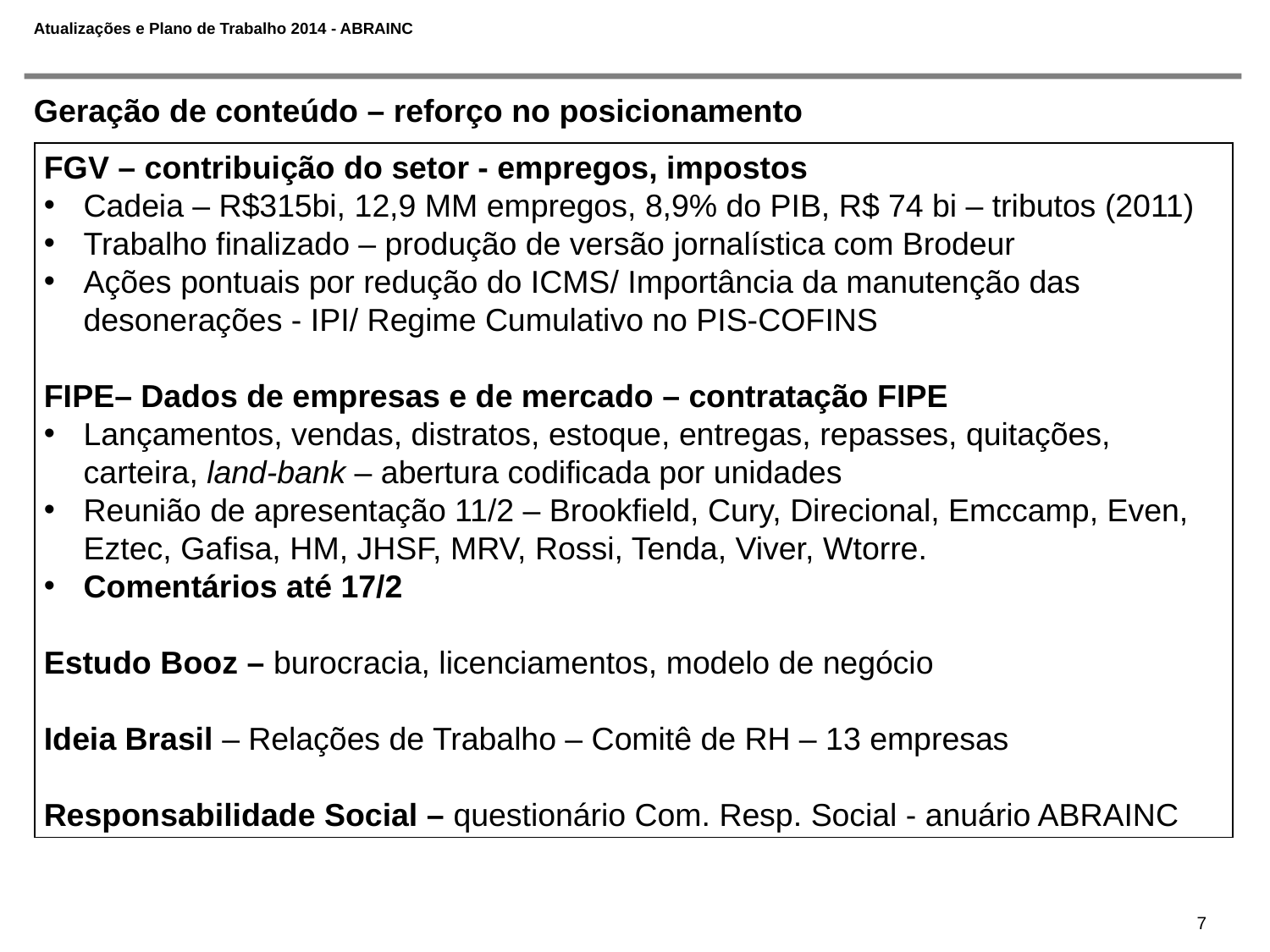

# Atualizações e Plano de Trabalho 2014 - ABRAINC

Geração de conteúdo – reforço no posicionamento

FGV – contribuição do setor - empregos, impostos
Cadeia – R$315bi, 12,9 MM empregos, 8,9% do PIB, R$ 74 bi – tributos (2011)
Trabalho finalizado – produção de versão jornalística com Brodeur
Ações pontuais por redução do ICMS/ Importância da manutenção das desonerações - IPI/ Regime Cumulativo no PIS-COFINS

FIPE– Dados de empresas e de mercado – contratação FIPE
Lançamentos, vendas, distratos, estoque, entregas, repasses, quitações, carteira, land-bank – abertura codificada por unidades
Reunião de apresentação 11/2 – Brookfield, Cury, Direcional, Emccamp, Even, Eztec, Gafisa, HM, JHSF, MRV, Rossi, Tenda, Viver, Wtorre.
Comentários até 17/2

Estudo Booz – burocracia, licenciamentos, modelo de negócio

Ideia Brasil – Relações de Trabalho – Comitê de RH – 13 empresas

Responsabilidade Social – questionário Com. Resp. Social - anuário ABRAINC
7